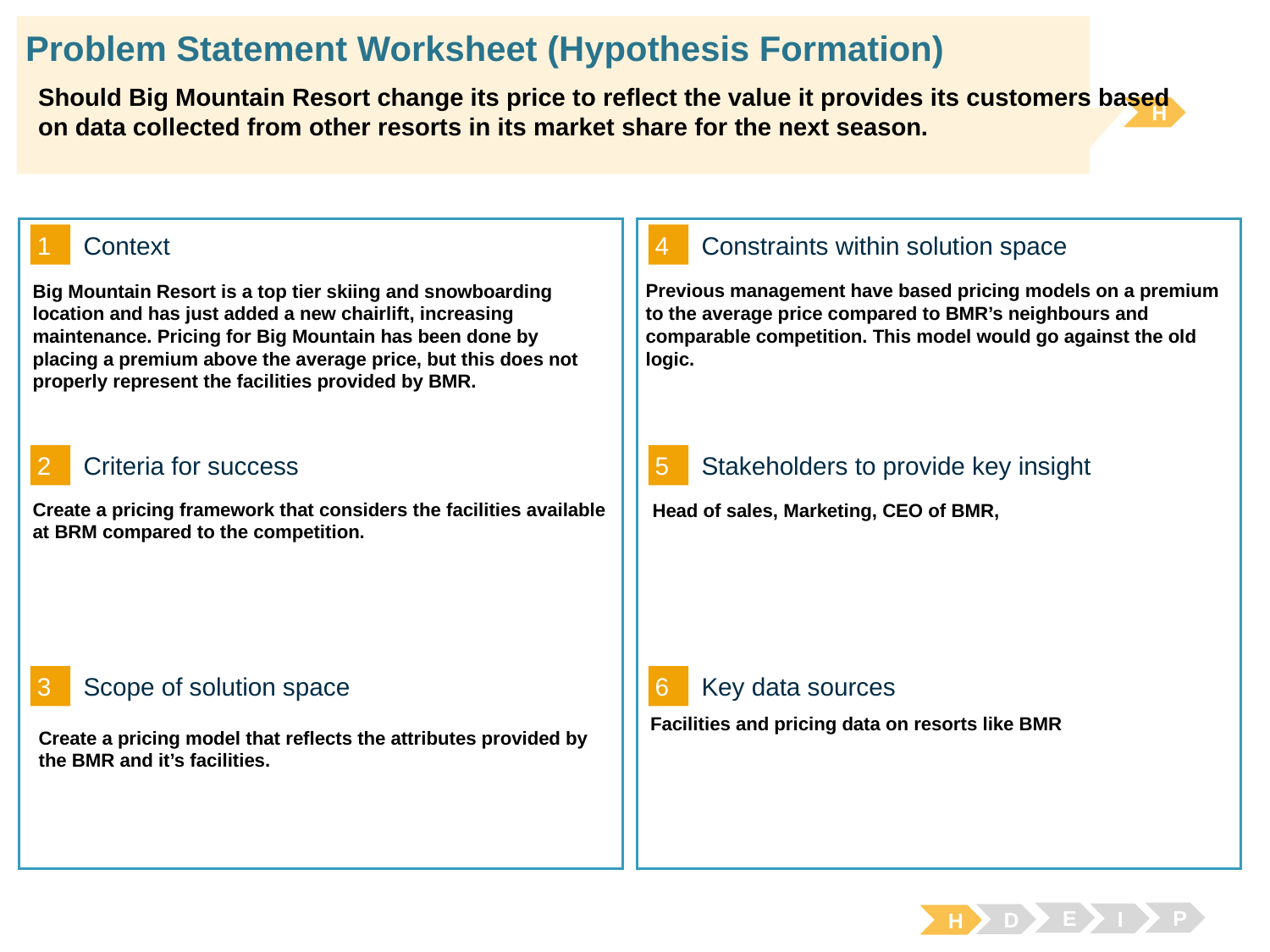

# Problem Statement Worksheet (Hypothesis Formation)
Should Big Mountain Resort change its price to reflect the value it provides its customers based on data collected from other resorts in its market share for the next season.
H

1
4
Context
Constraints within solution space
Previous management have based pricing models on a premium to the average price compared to BMR’s neighbours and comparable competition. This model would go against the old logic.
Big Mountain Resort is a top tier skiing and snowboarding location and has just added a new chairlift, increasing maintenance. Pricing for Big Mountain has been done by placing a premium above the average price, but this does not properly represent the facilities provided by BMR.
2
5
Criteria for success
Stakeholders to provide key insight
Create a pricing framework that considers the facilities available at BRM compared to the competition.
Head of sales, Marketing, CEO of BMR,
3
6
Key data sources
Scope of solution space
Facilities and pricing data on resorts like BMR
Create a pricing model that reflects the attributes provided by the BMR and it’s facilities.
E
P
I
D
H